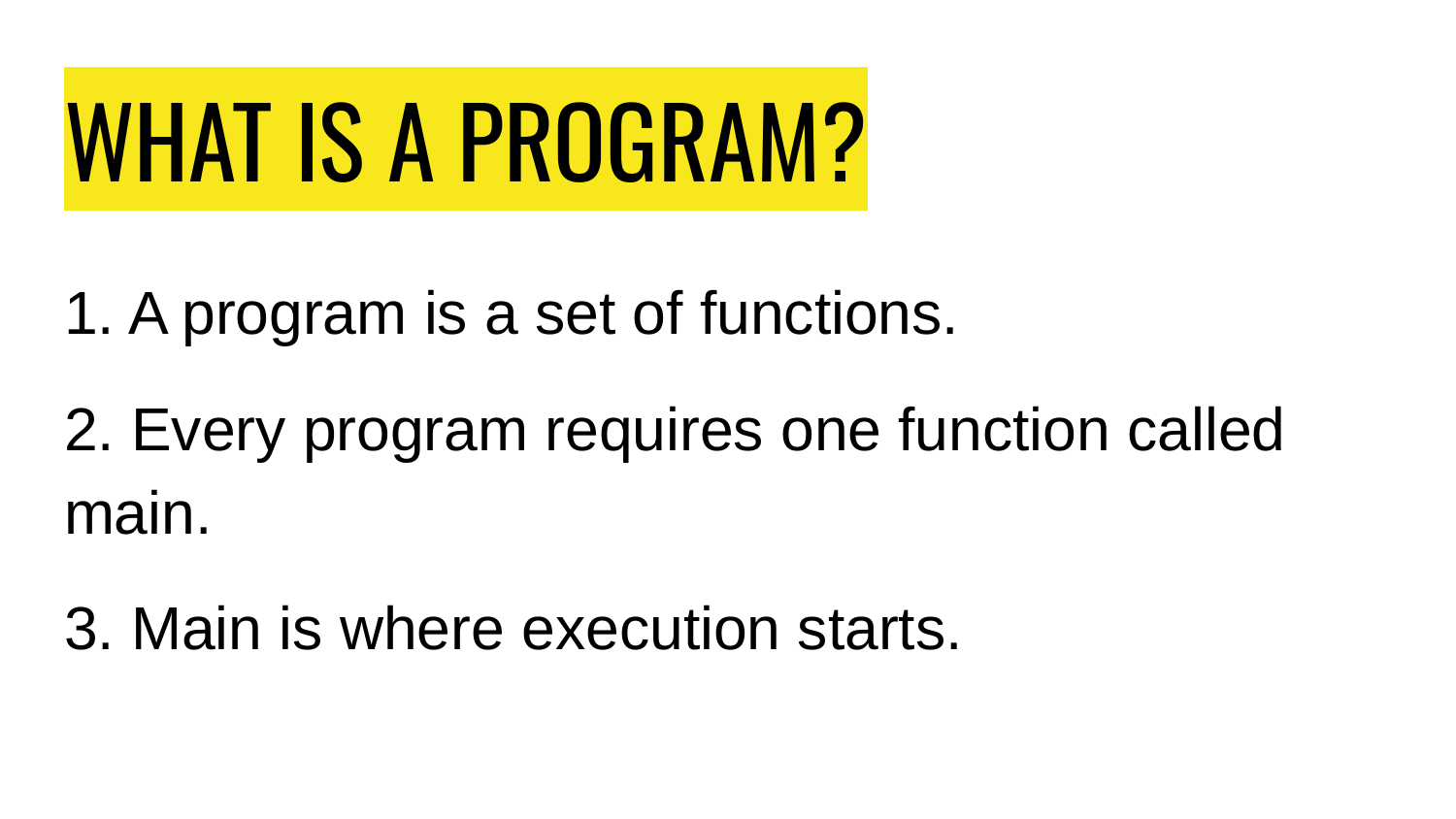

# WHAT IS A PROGRAM?
1. A program is a set of functions.
2. Every program requires one function called  main.
3. Main is where execution starts.